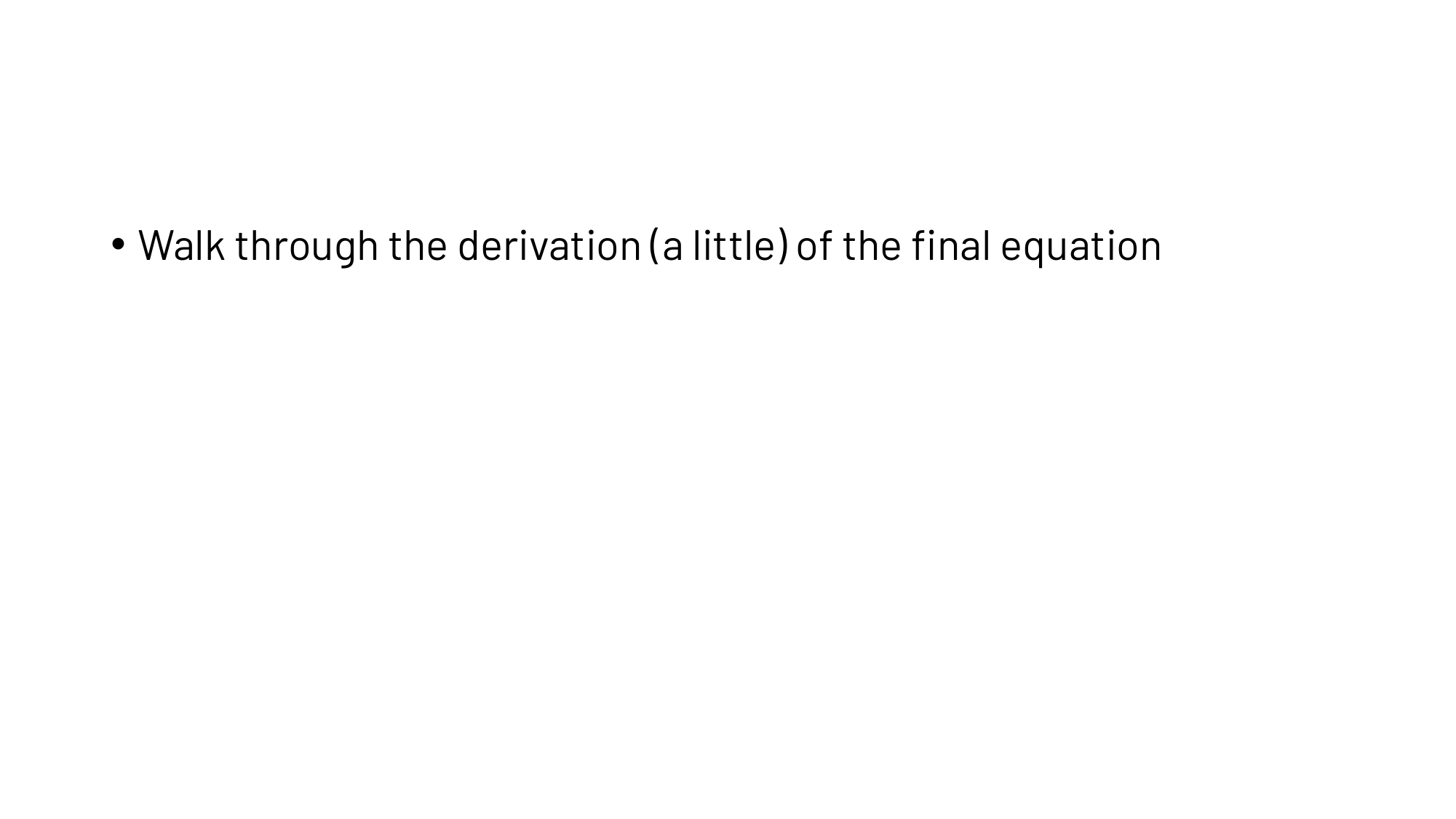

#
Walk through the derivation (a little) of the final equation